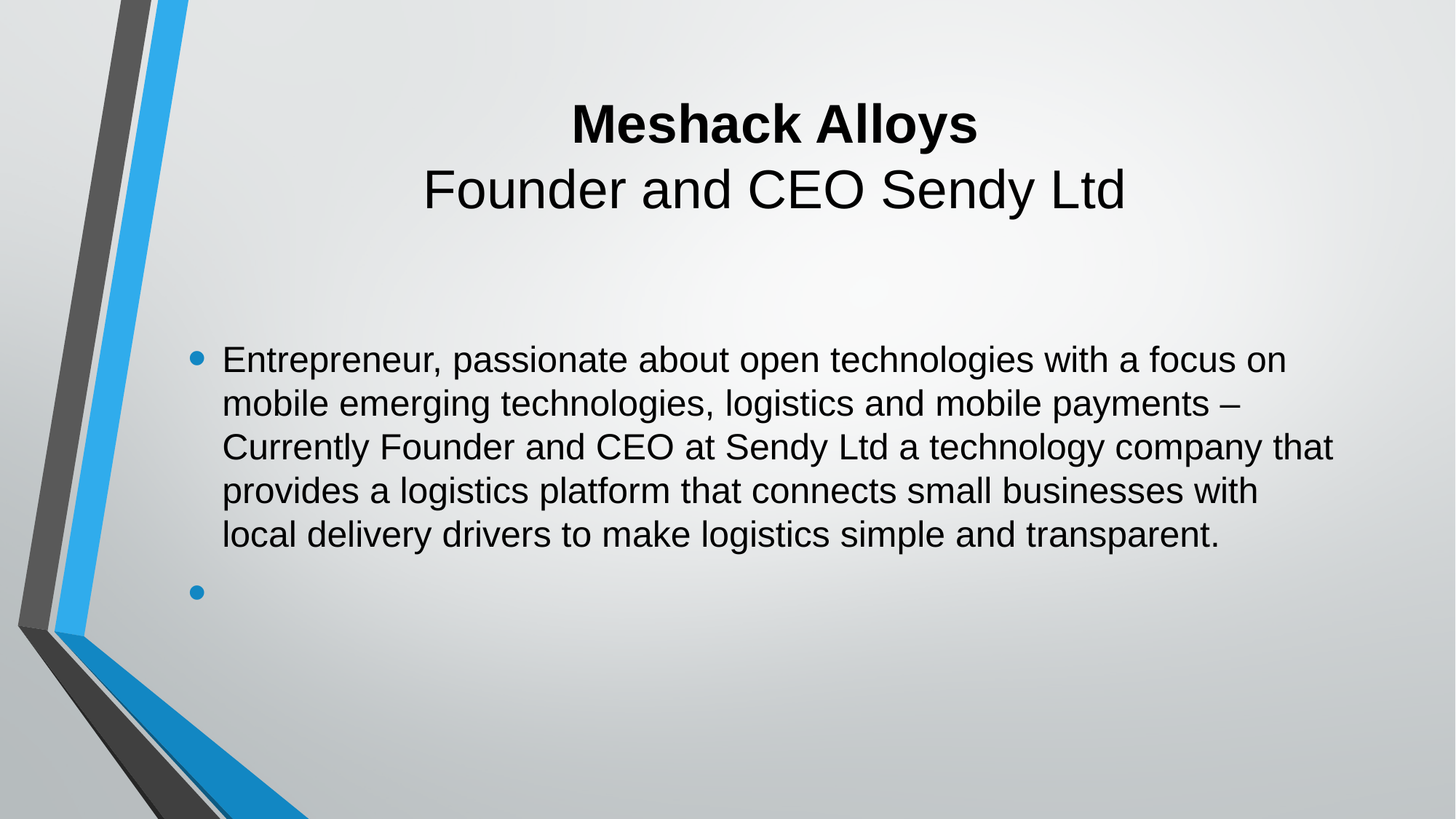

# Meshack Alloys Founder and CEO Sendy Ltd
Entrepreneur, passionate about open technologies with a focus on mobile emerging technologies, logistics and mobile payments – Currently Founder and CEO at Sendy Ltd a technology company that provides a logistics platform that connects small businesses with local delivery drivers to make logistics simple and transparent.